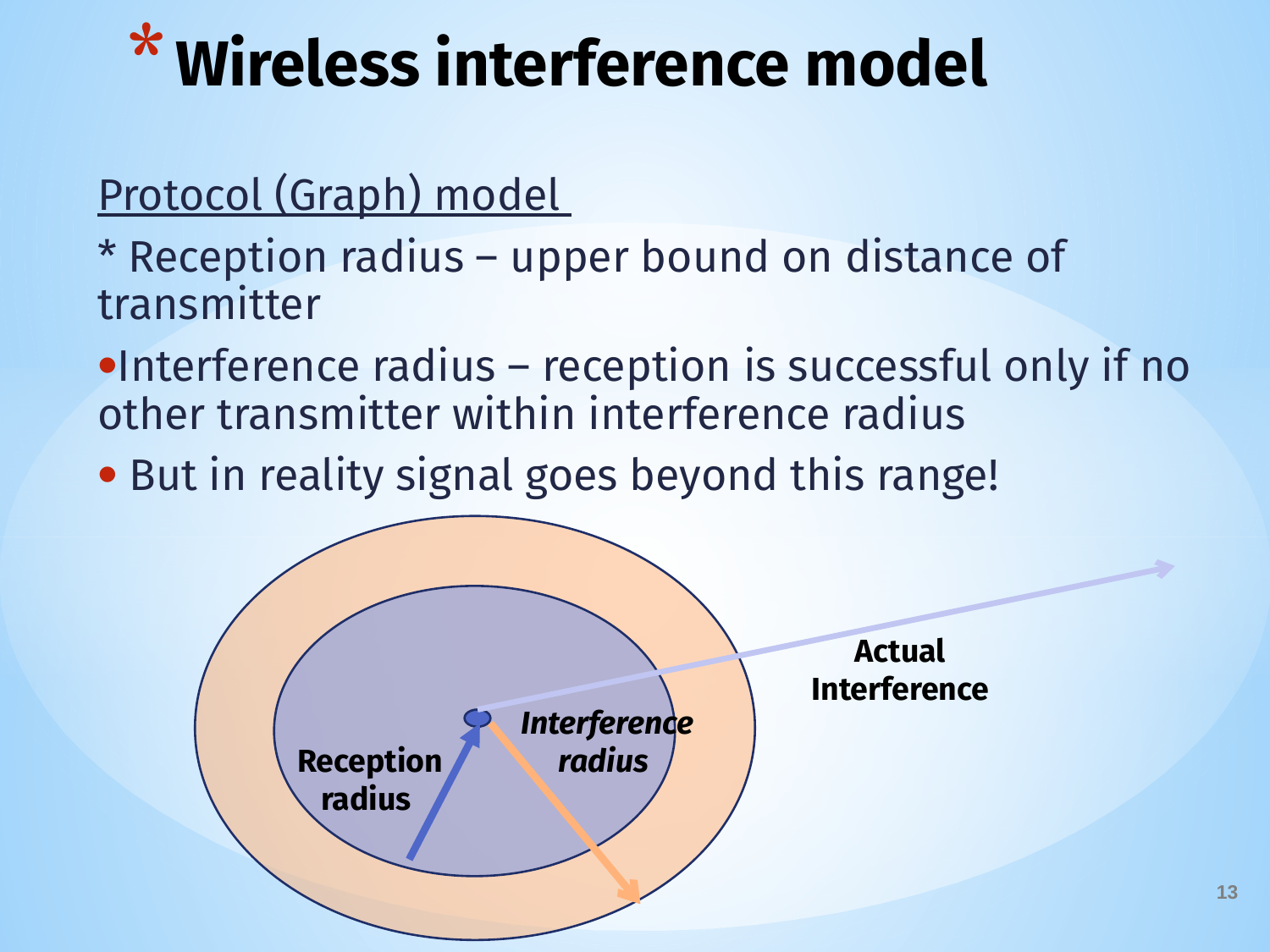

# Wireless interference model
Protocol (Graph) model
* Reception radius – upper bound on distance of transmitter
Interference radius – reception is successful only if no other transmitter within interference radius
 But in reality signal goes beyond this range!

Actual
Interference
Interference
 radius

Reception
radius

13